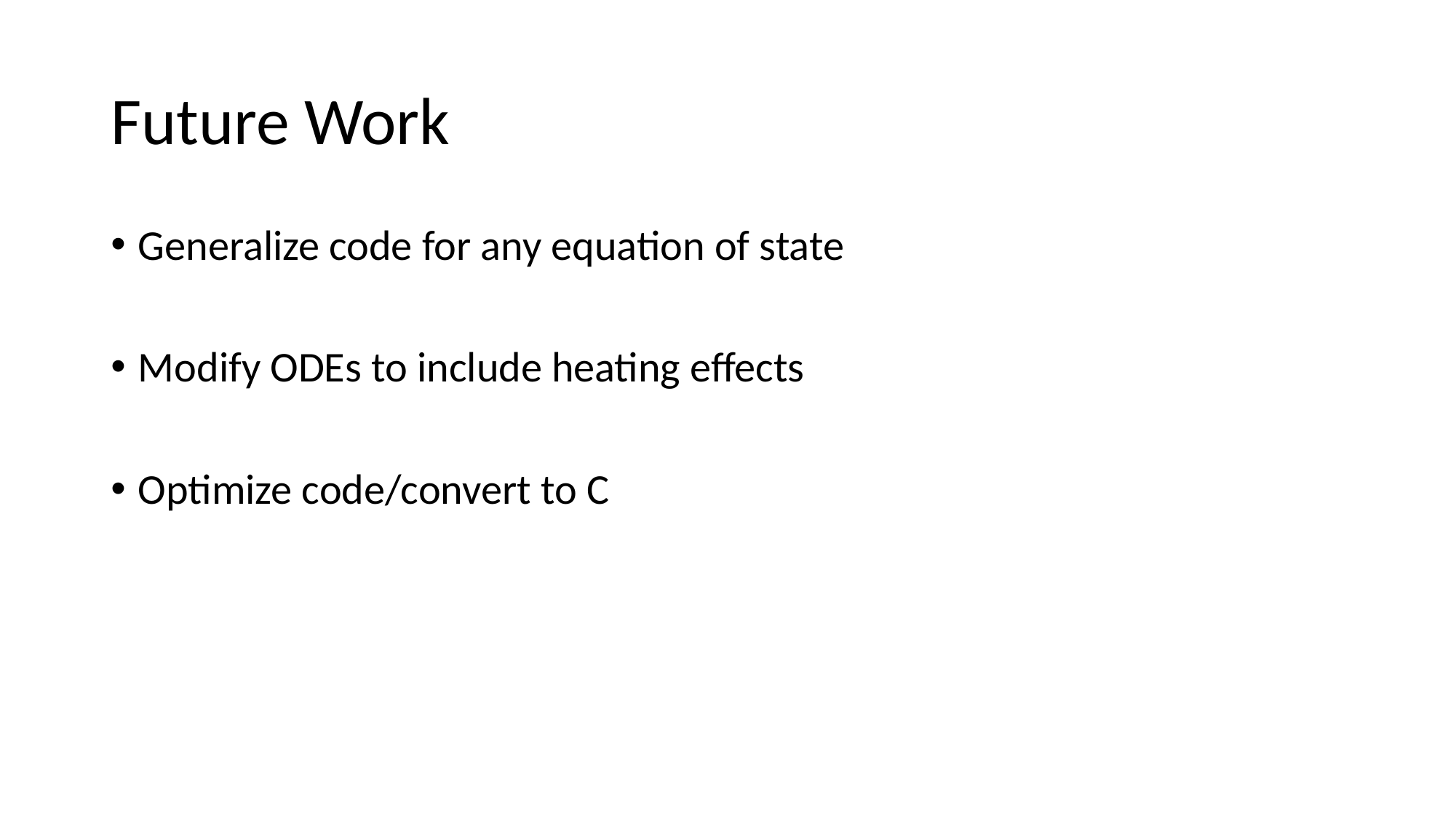

# Future Work
Generalize code for any equation of state

Modify ODEs to include heating effects

Optimize code/convert to C